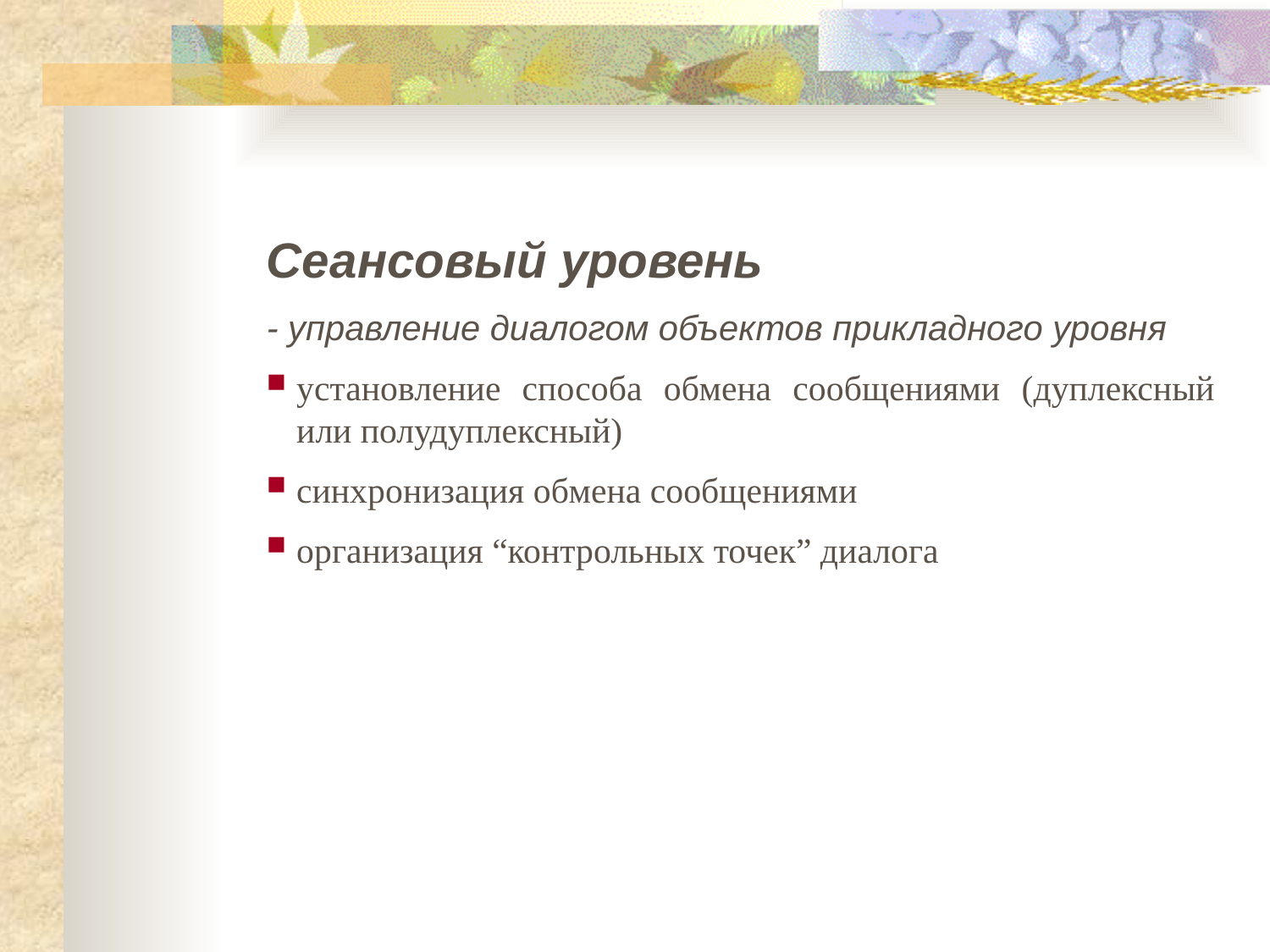

Сеансовый уровень
- управление диалогом объектов прикладного уровня
установление способа обмена сообщениями (дуплексный или полудуплексный)
синхронизация обмена сообщениями
организация “контрольных точек” диалога